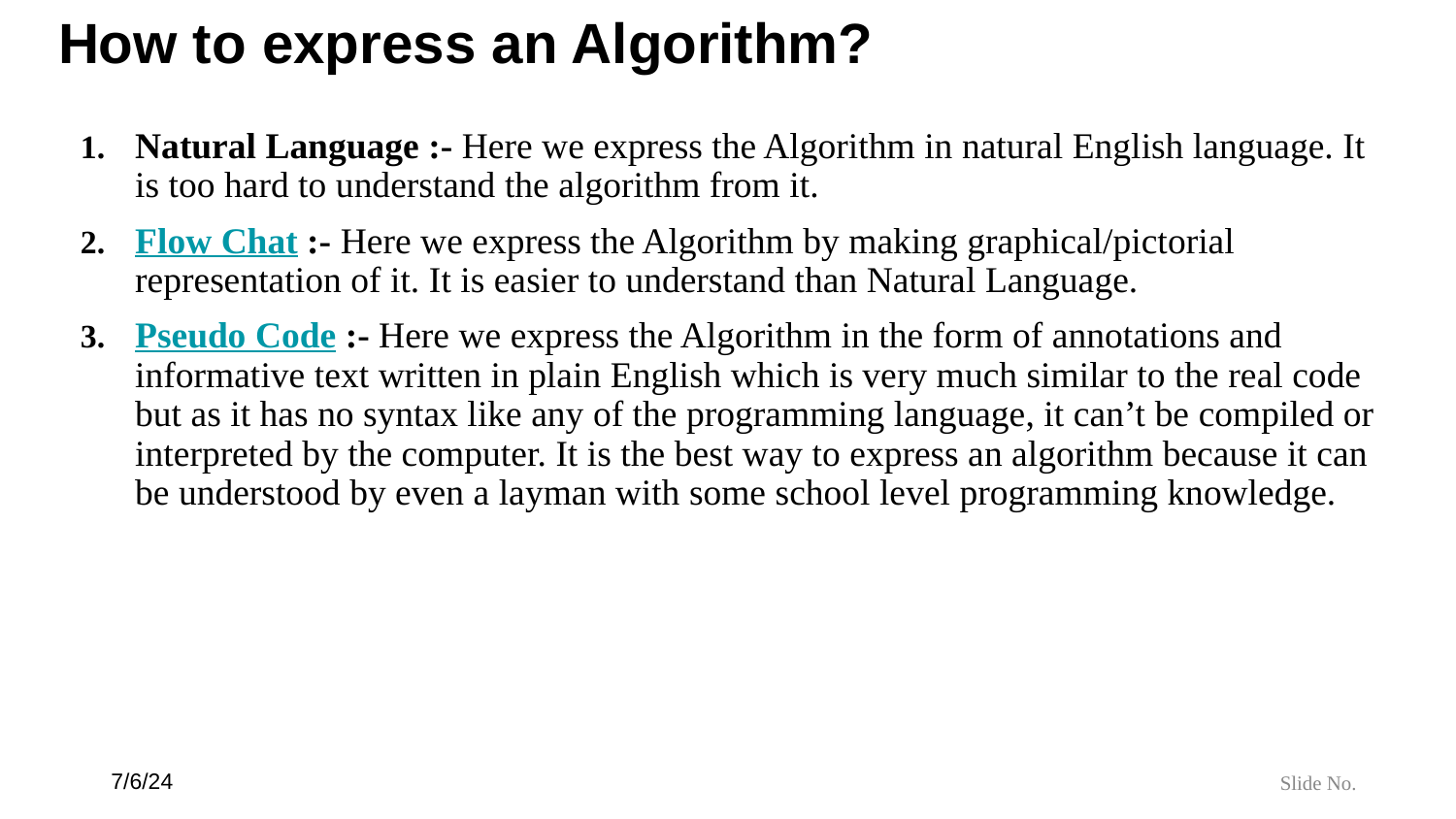

# How to express an Algorithm?
Natural Language :- Here we express the Algorithm in natural English language. It is too hard to understand the algorithm from it.
Flow Chat :- Here we express the Algorithm by making graphical/pictorial representation of it. It is easier to understand than Natural Language.
Pseudo Code :- Here we express the Algorithm in the form of annotations and informative text written in plain English which is very much similar to the real code but as it has no syntax like any of the programming language, it can’t be compiled or interpreted by the computer. It is the best way to express an algorithm because it can be understood by even a layman with some school level programming knowledge.

7/6/24
Slide No.